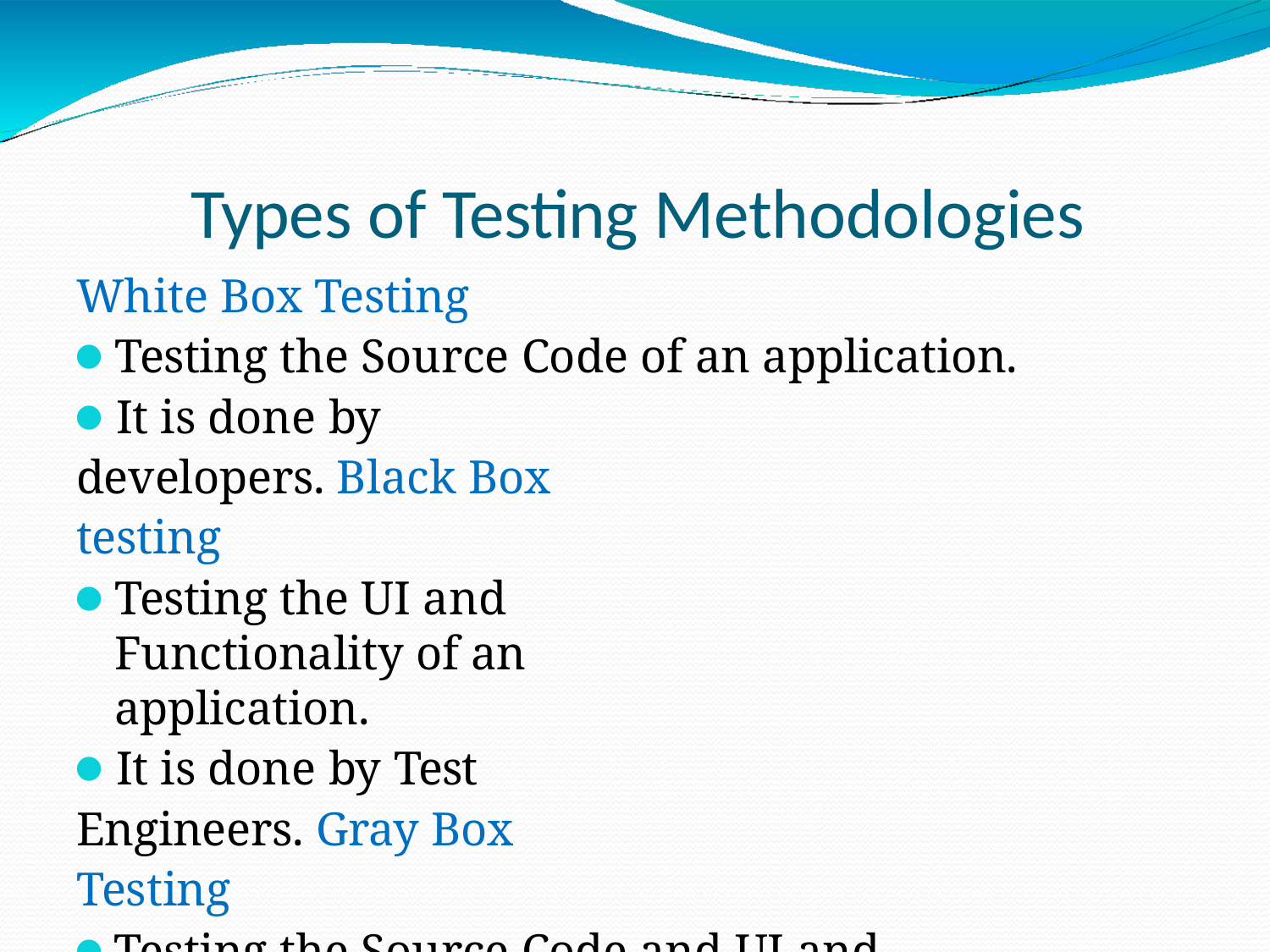

# Types of Testing Methodologies
White Box Testing
Testing the Source Code of an application.
	It is done by developers. Black Box testing
Testing the UI and Functionality of an application.
	It is done by Test Engineers. Gray Box Testing
Testing the Source Code and UI and Functionality of an application.
It is done by either Developers or Test Engineers.